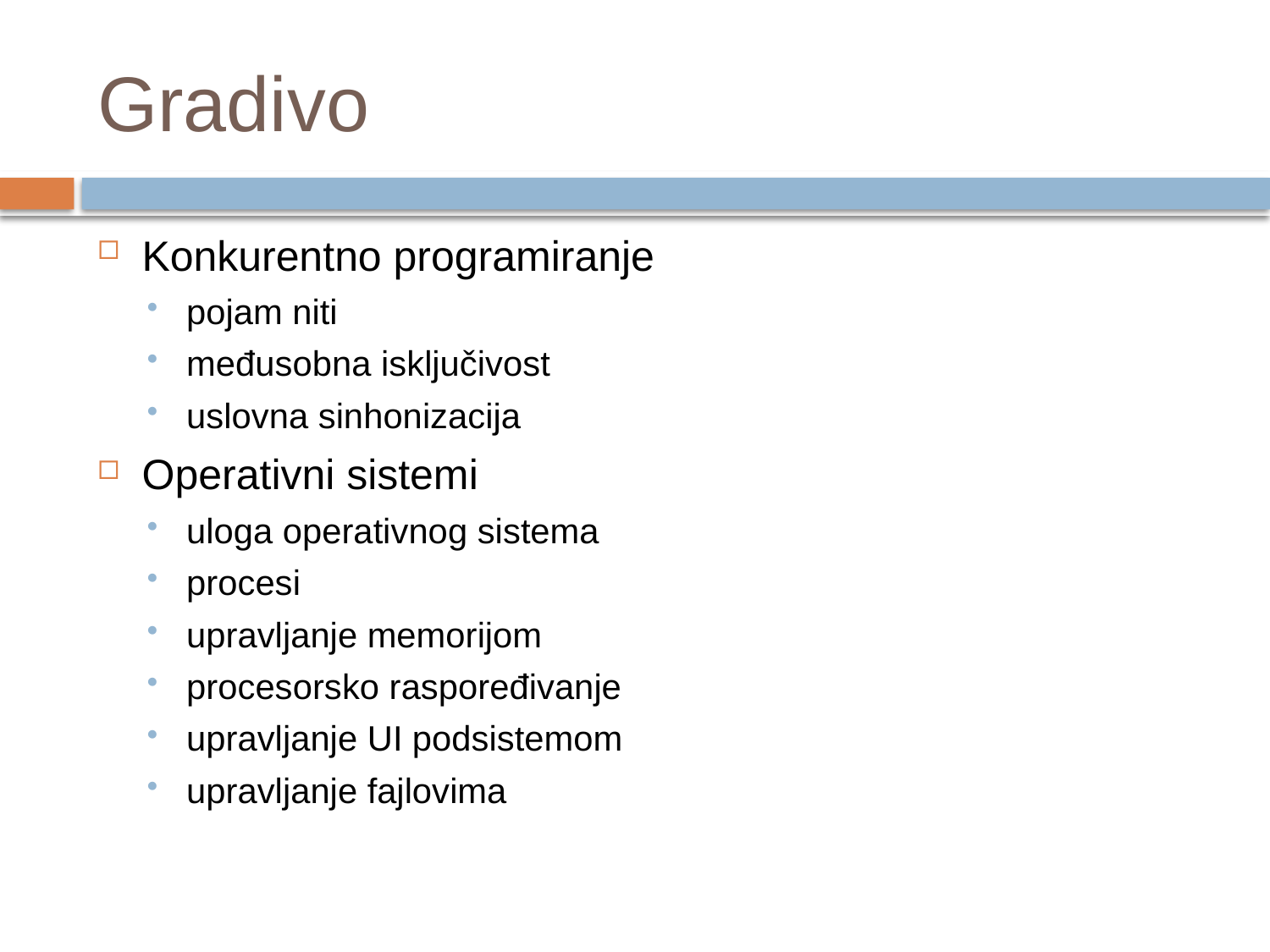

# Gradivo
Konkurentno programiranje
pojam niti
međusobna isključivost
uslovna sinhonizacija
Operativni sistemi
uloga operativnog sistema
procesi
upravljanje memorijom
procesorsko raspoređivanje
upravljanje UI podsistemom
upravljanje fajlovima